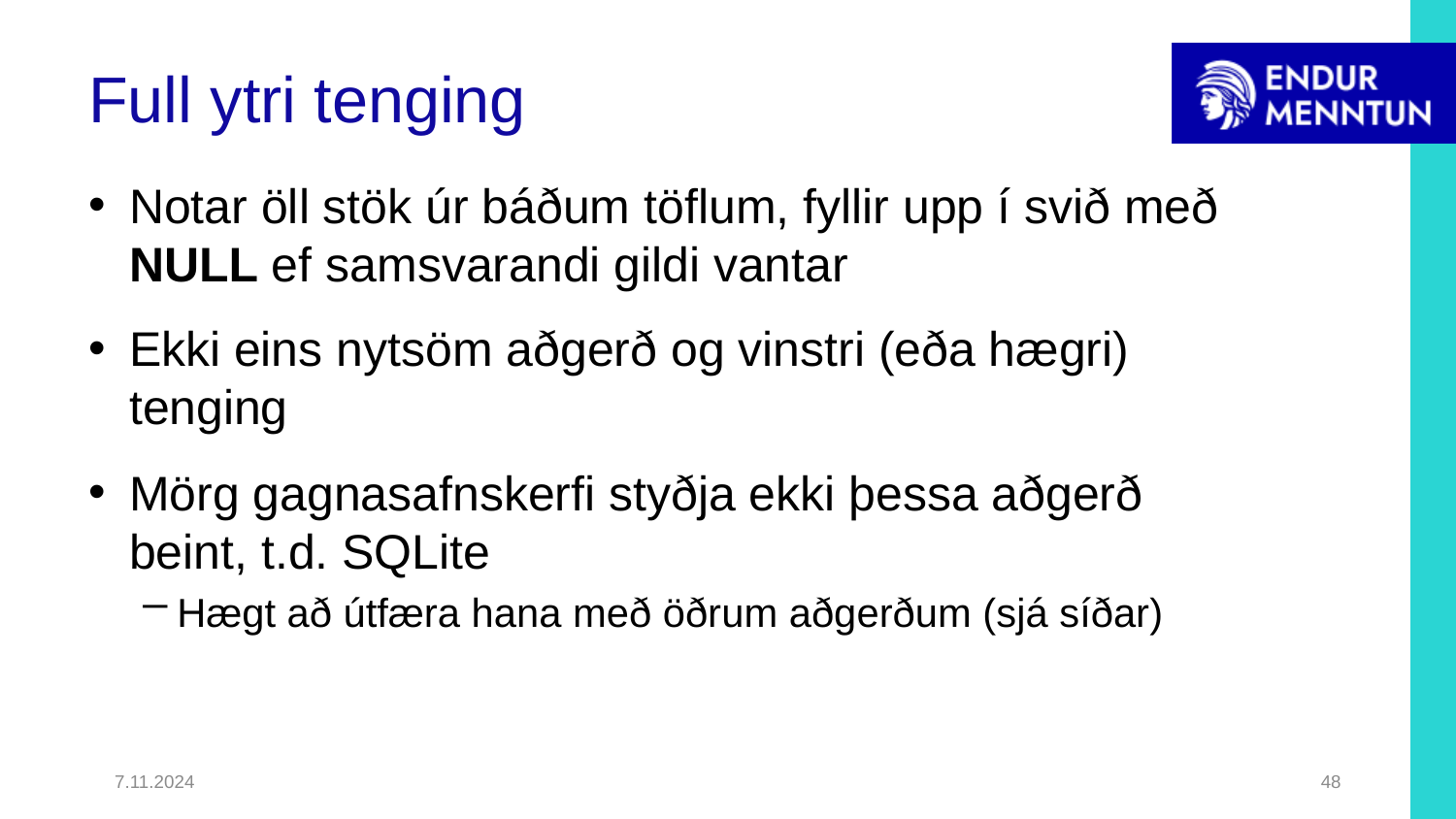

# Full ytri tenging
Notar öll stök úr báðum töflum, fyllir upp í svið með NULL ef samsvarandi gildi vantar
Ekki eins nytsöm aðgerð og vinstri (eða hægri) tenging
Mörg gagnasafnskerfi styðja ekki þessa aðgerð beint, t.d. SQLite
Hægt að útfæra hana með öðrum aðgerðum (sjá síðar)
7.11.2024
48